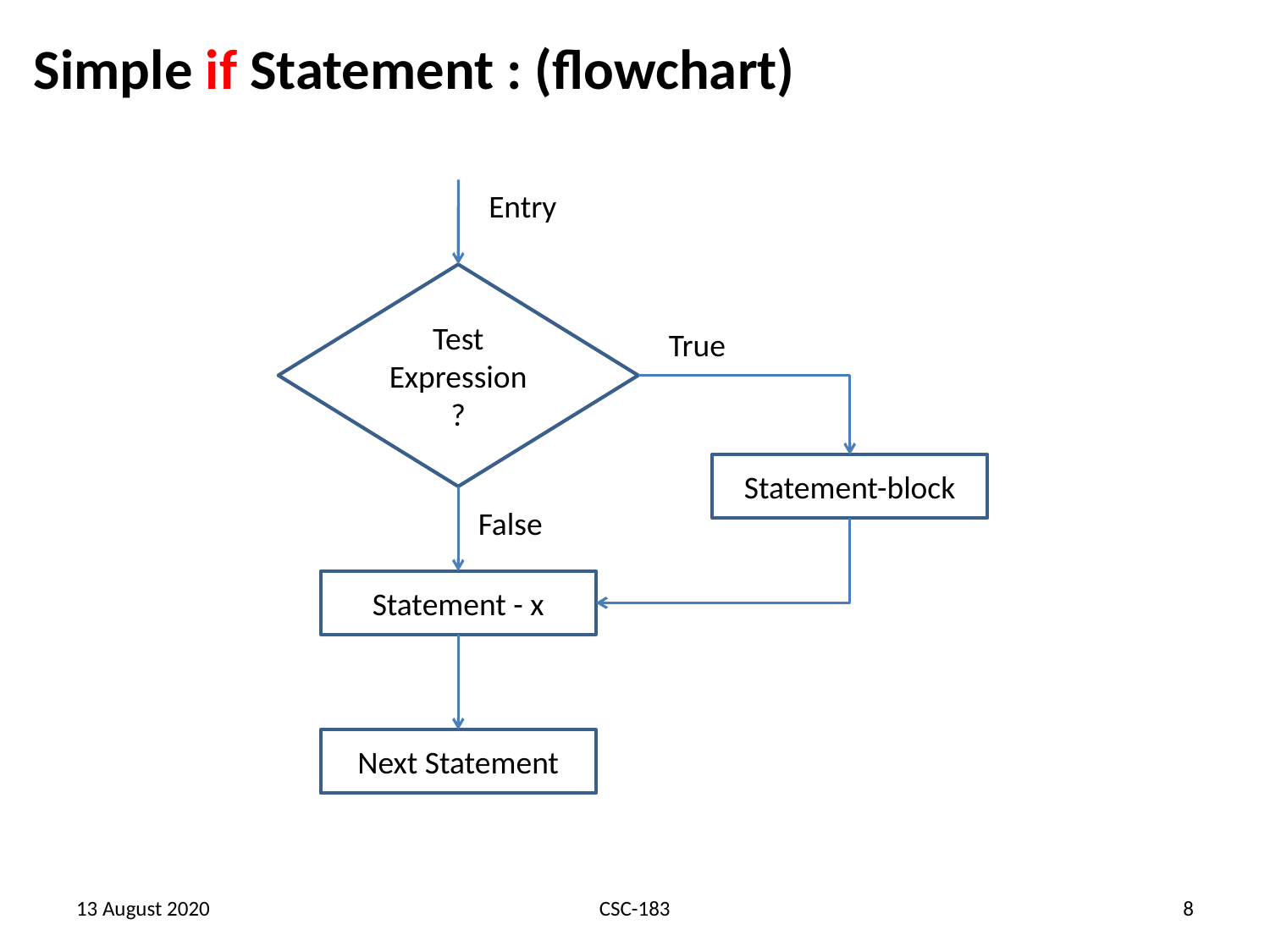

# Simple if Statement : (flowchart)
Test
Expression
?
Statement-block
Statement - x
Next Statement
Entry
True
False
13 August 2020
CSC-183
8